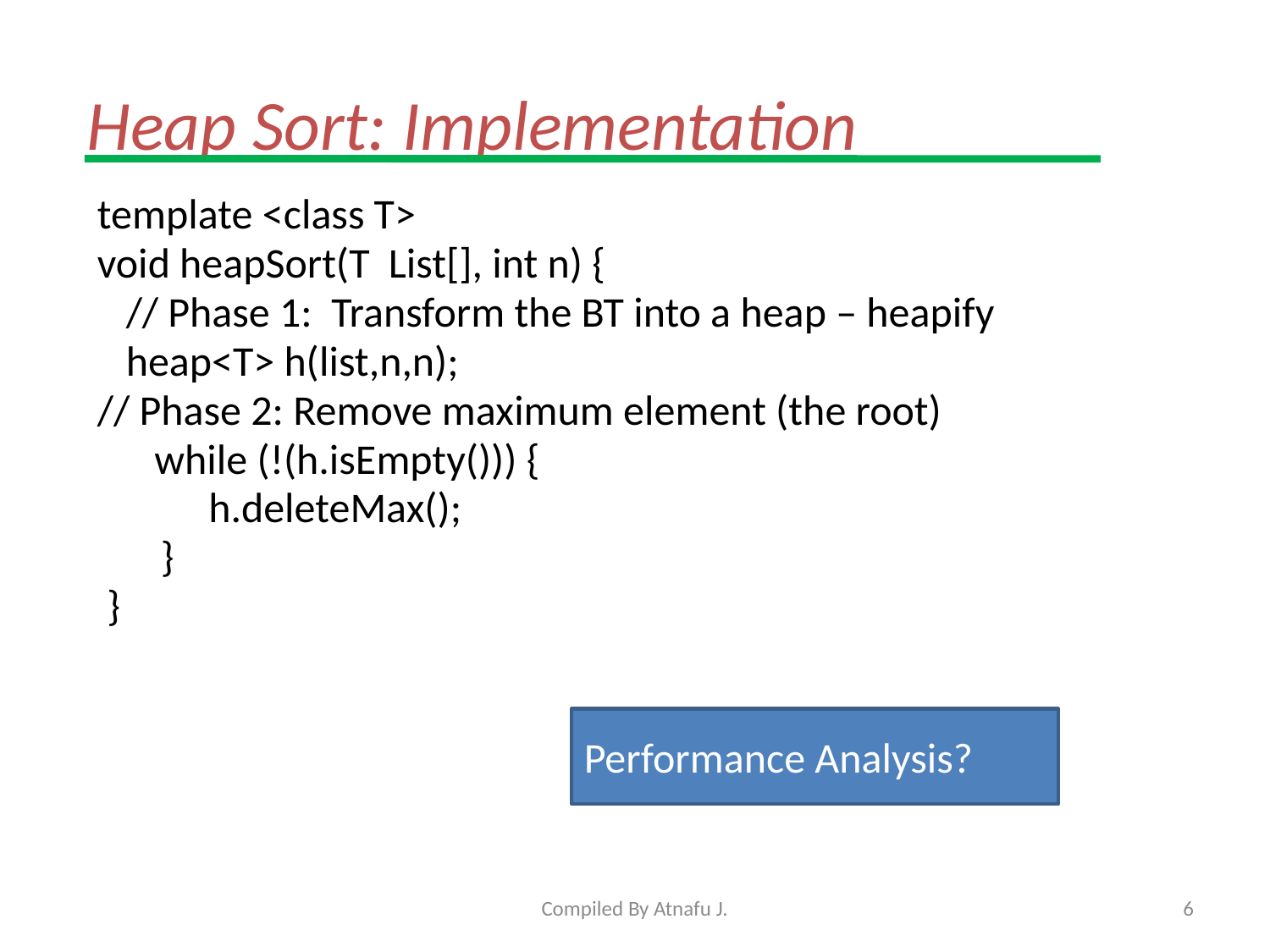

# Heap Sort: Implementation
template <class T>
void heapSort(T  List[], int n) {
   // Phase 1:  Transform the BT into a heap – heapify
   heap<T> h(list,n,n);
// Phase 2: Remove maximum element (the root)
      while (!(h.isEmpty())) {
     h.deleteMax();
}
 }
Performance Analysis?
Compiled By Atnafu J.
6